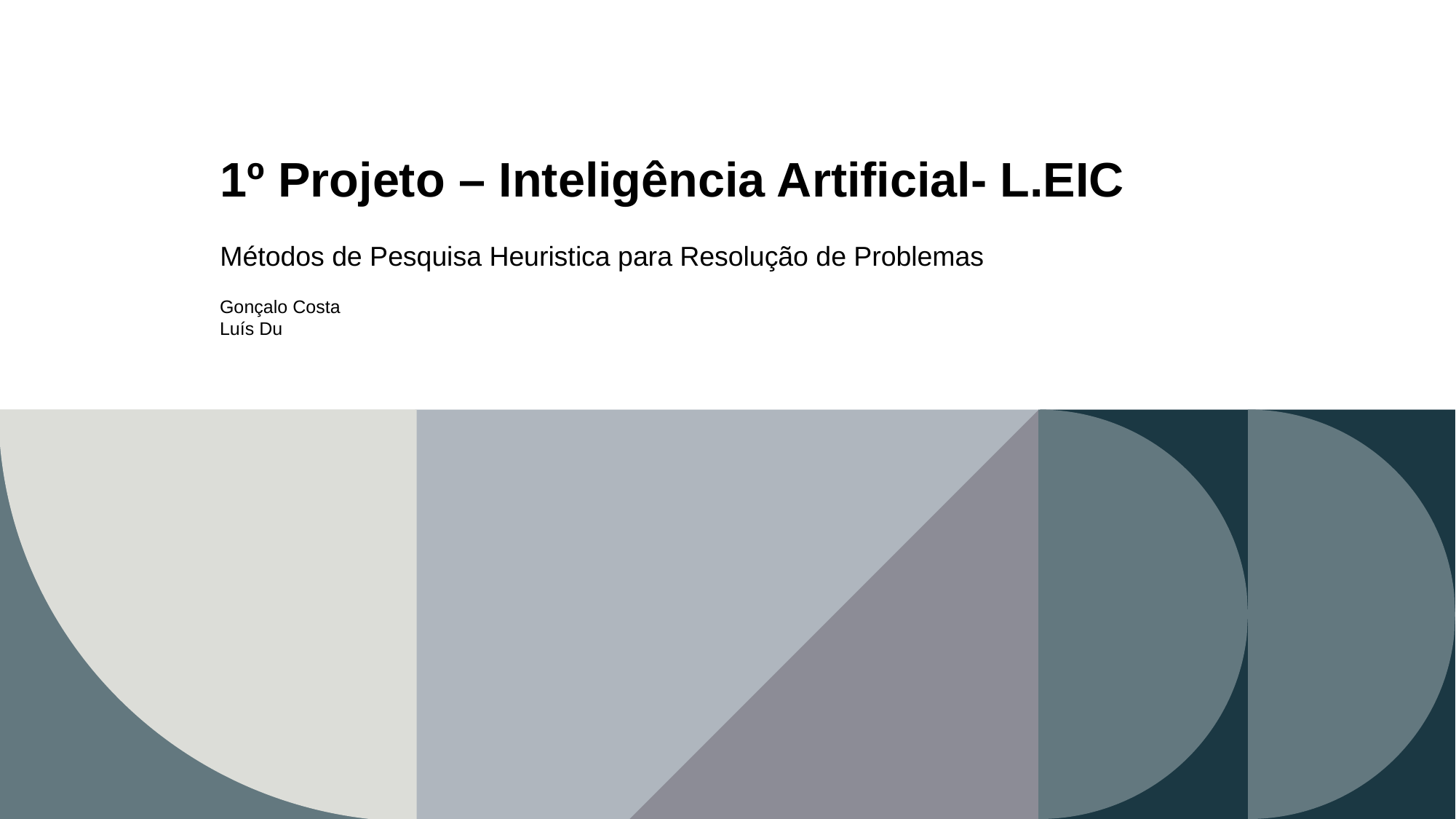

# 1º Projeto – Inteligência Artificial- L.EIC
Métodos de Pesquisa Heuristica para Resolução de Problemas
Gonçalo Costa
Luís Du